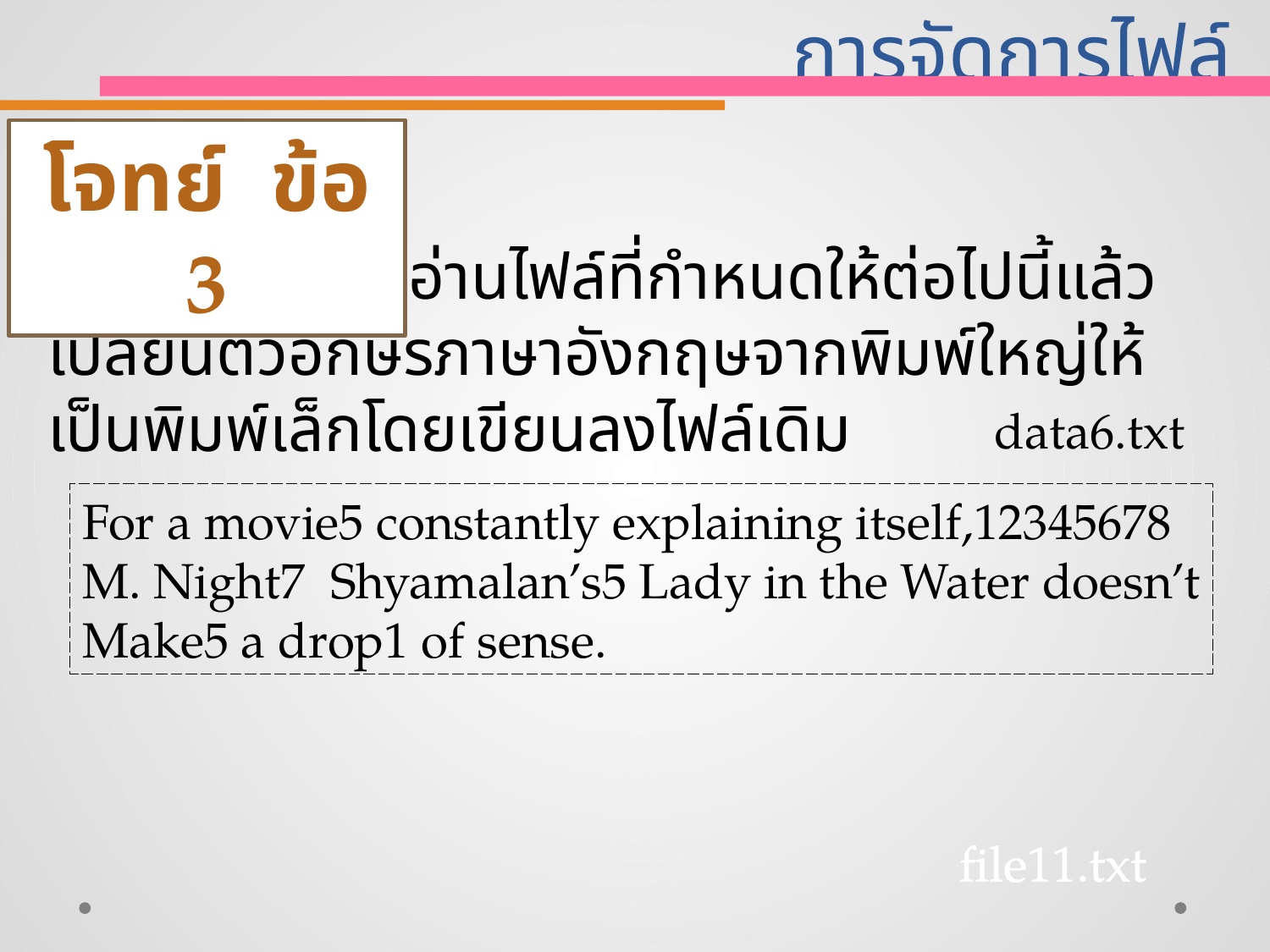

# การจัดการไฟล์

โจทย์  ข้อ 3
เขียนโปรแกรมอ่านไฟล์ที่กำหนดให้ต่อไปนี้แล้วเปลี่ยนตัวอักษรภาษาอังกฤษจากพิมพ์ใหญ่ให้เป็นพิมพ์เล็กโดยเขียนลงไฟล์เดิม
data6.txt
For a movie5 constantly explaining itself,12345678
M. Night7  Shyamalan’s5 Lady in the Water doesn’t
Make5 a drop1 of sense.
file11.txt